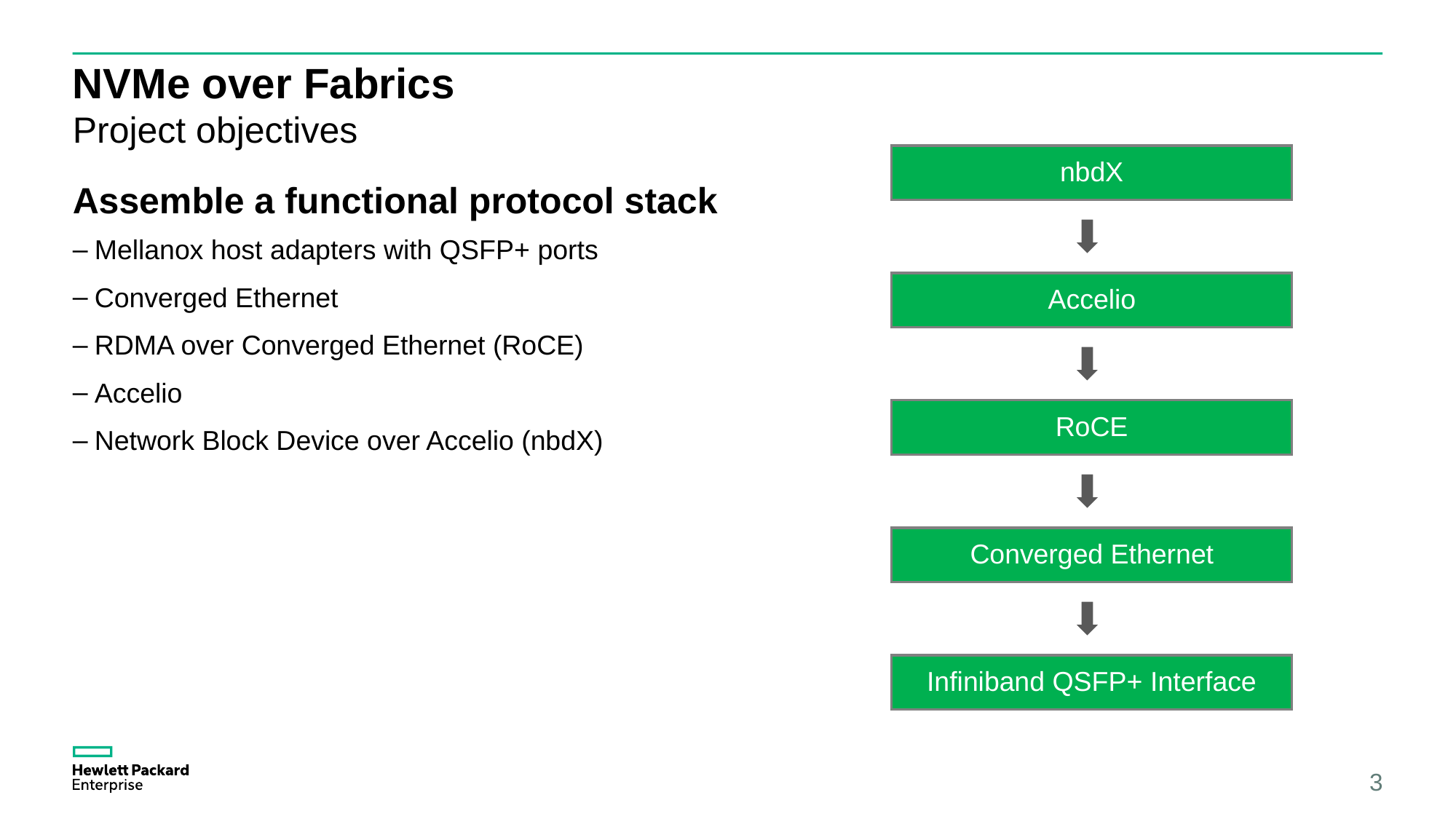

# NVMe over Fabrics
Project objectives
nbdX
Assemble a functional protocol stack

Mellanox host adapters with QSFP+ ports
Converged Ethernet
RDMA over Converged Ethernet (RoCE)
Accelio
Network Block Device over Accelio (nbdX)
Accelio

RoCE

Converged Ethernet

Infiniband QSFP+ Interface
3